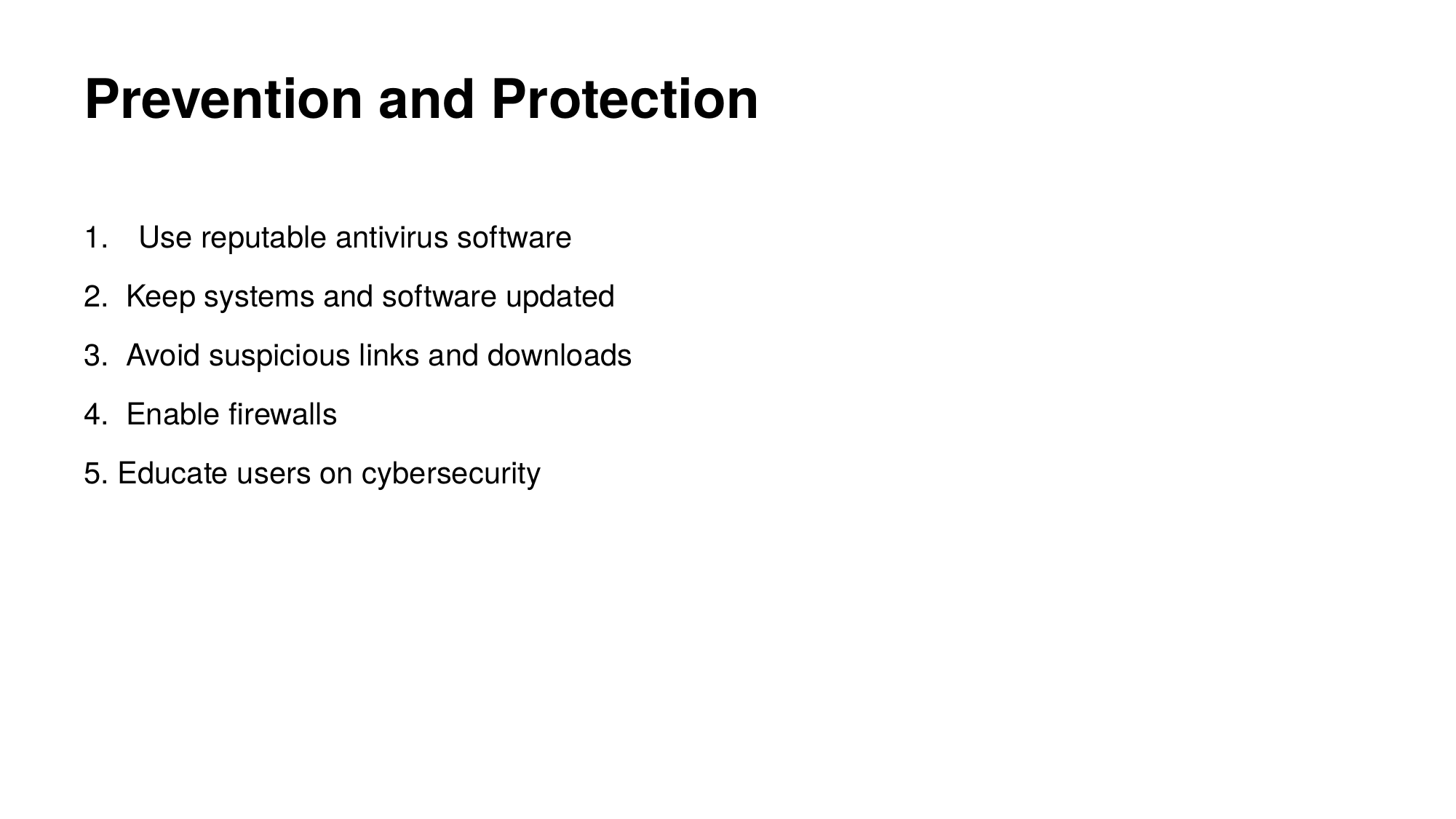

# Prevention and Protection
Use reputable antivirus software
2.  Keep systems and software updated
3.  Avoid suspicious links and downloads
4.  Enable firewalls
5. Educate users on cybersecurity